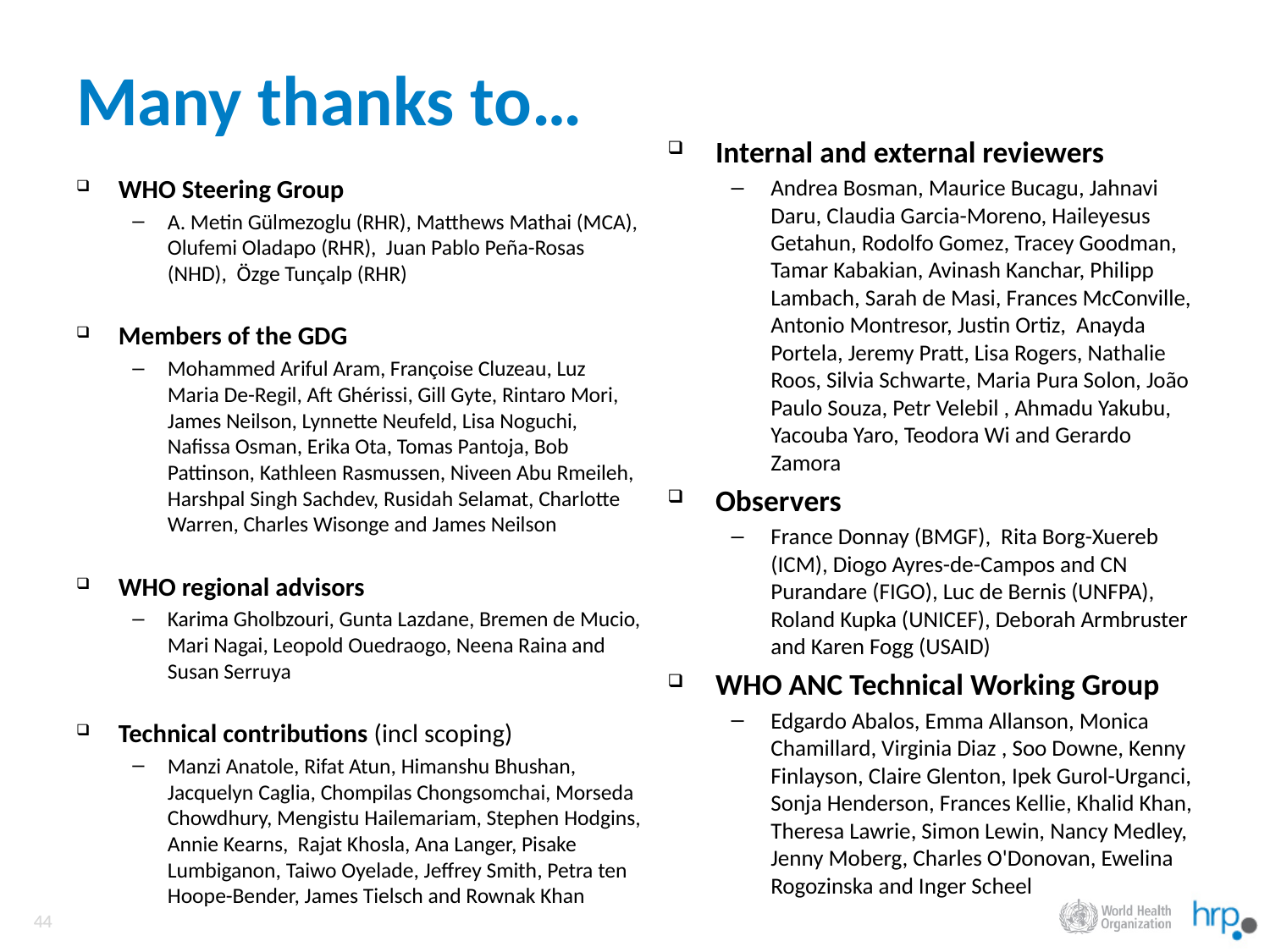

# Many thanks to…
Internal and external reviewers
Andrea Bosman, Maurice Bucagu, Jahnavi Daru, Claudia Garcia-Moreno, Haileyesus Getahun, Rodolfo Gomez, Tracey Goodman, Tamar Kabakian, Avinash Kanchar, Philipp Lambach, Sarah de Masi, Frances McConville, Antonio Montresor, Justin Ortiz,  Anayda Portela, Jeremy Pratt, Lisa Rogers, Nathalie Roos, Silvia Schwarte, Maria Pura Solon, João Paulo Souza, Petr Velebil , Ahmadu Yakubu, Yacouba Yaro, Teodora Wi and Gerardo Zamora
Observers
France Donnay (BMGF),  Rita Borg-Xuereb (ICM), Diogo Ayres-de-Campos and CN Purandare (FIGO), Luc de Bernis (UNFPA), Roland Kupka (UNICEF), Deborah Armbruster and Karen Fogg (USAID)
WHO ANC Technical Working Group
Edgardo Abalos, Emma Allanson, Monica Chamillard, Virginia Diaz , Soo Downe, Kenny Finlayson, Claire Glenton, Ipek Gurol-Urganci, Sonja Henderson, Frances Kellie, Khalid Khan, Theresa Lawrie, Simon Lewin, Nancy Medley, Jenny Moberg, Charles O'Donovan, Ewelina Rogozinska and Inger Scheel

WHO Steering Group
A. Metin Gülmezoglu (RHR), Matthews Mathai (MCA), Olufemi Oladapo (RHR),  Juan Pablo Peña-Rosas (NHD),  Ӧzge Tunçalp (RHR)

Members of the GDG
Mohammed Ariful Aram, Françoise Cluzeau, Luz Maria De-Regil, Aft Ghérissi, Gill Gyte, Rintaro Mori, James Neilson, Lynnette Neufeld, Lisa Noguchi, Nafissa Osman, Erika Ota, Tomas Pantoja, Bob Pattinson, Kathleen Rasmussen, Niveen Abu Rmeileh, Harshpal Singh Sachdev, Rusidah Selamat, Charlotte Warren, Charles Wisonge and James Neilson

WHO regional advisors
Karima Gholbzouri, Gunta Lazdane, Bremen de Mucio, Mari Nagai, Leopold Ouedraogo, Neena Raina and Susan Serruya

Technical contributions (incl scoping)
Manzi Anatole, Rifat Atun, Himanshu Bhushan, Jacquelyn Caglia, Chompilas Chongsomchai, Morseda Chowdhury, Mengistu Hailemariam, Stephen Hodgins, Annie Kearns,  Rajat Khosla, Ana Langer, Pisake Lumbiganon, Taiwo Oyelade, Jeffrey Smith, Petra ten Hoope-Bender, James Tielsch and Rownak Khan